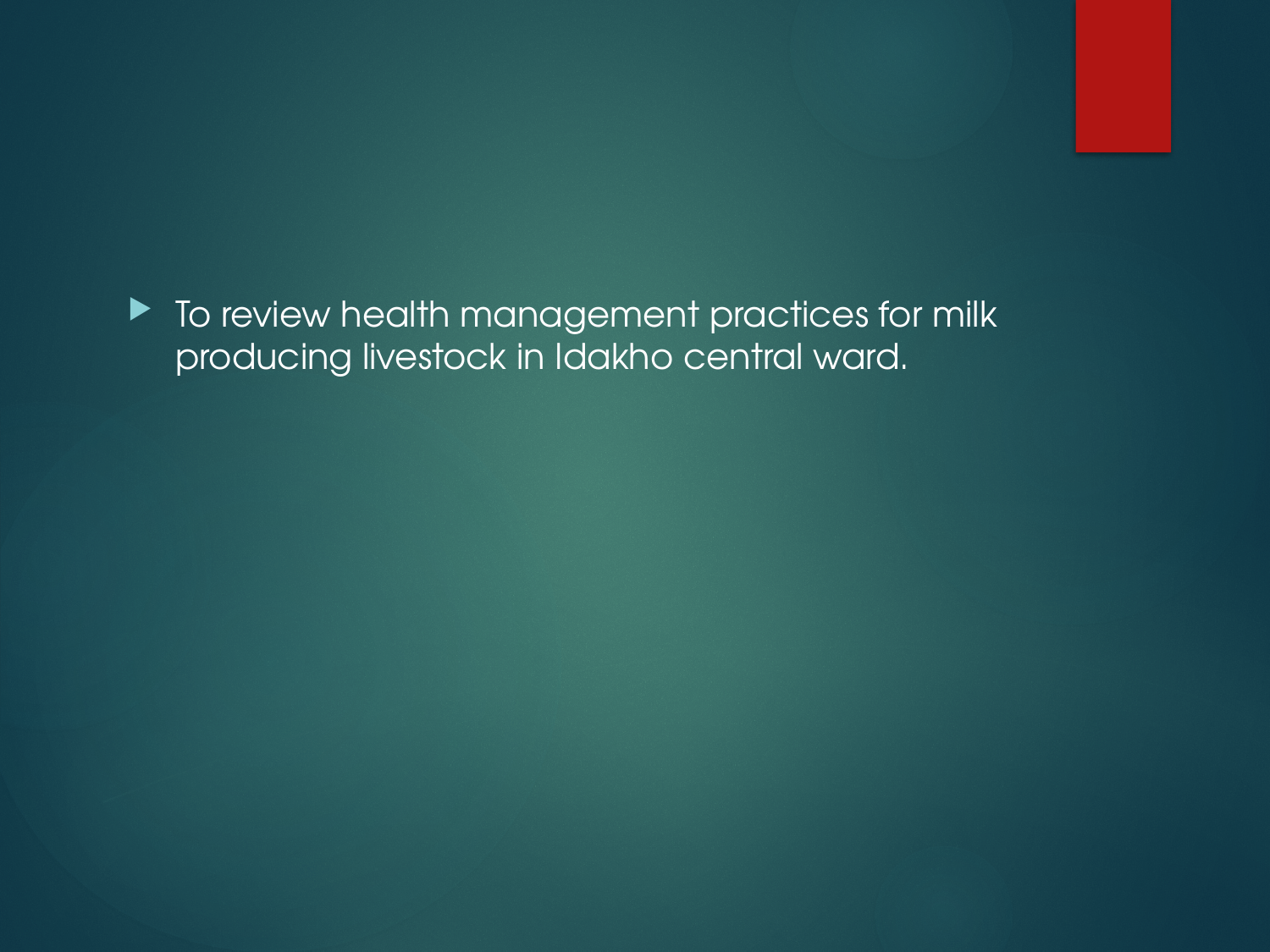

#
To review health management practices for milk producing livestock in Idakho central ward.